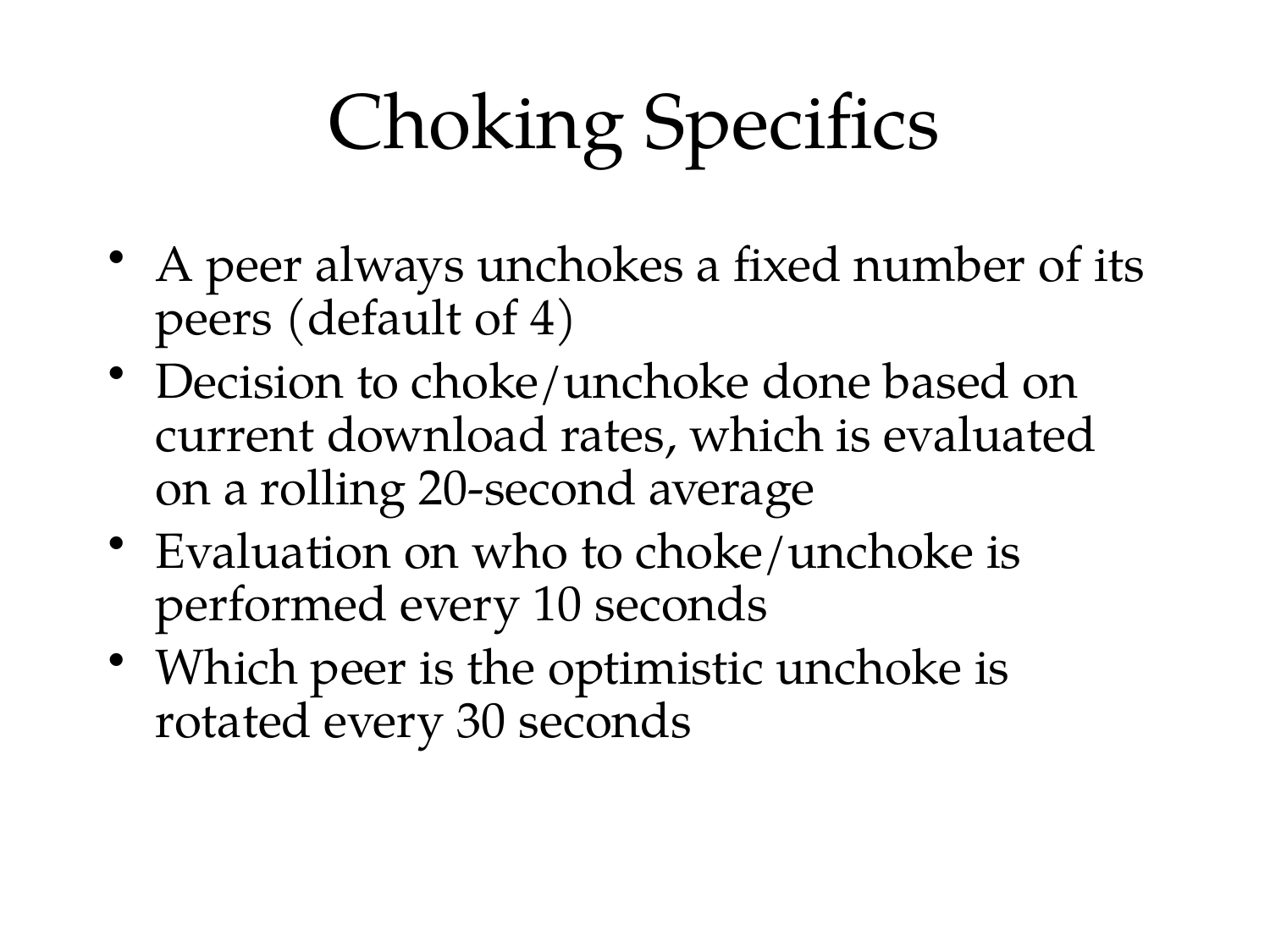

# Choking Specifics
A peer always unchokes a fixed number of its peers (default of 4)
Decision to choke/unchoke done based on current download rates, which is evaluated on a rolling 20-second average
Evaluation on who to choke/unchoke is performed every 10 seconds
Which peer is the optimistic unchoke is rotated every 30 seconds